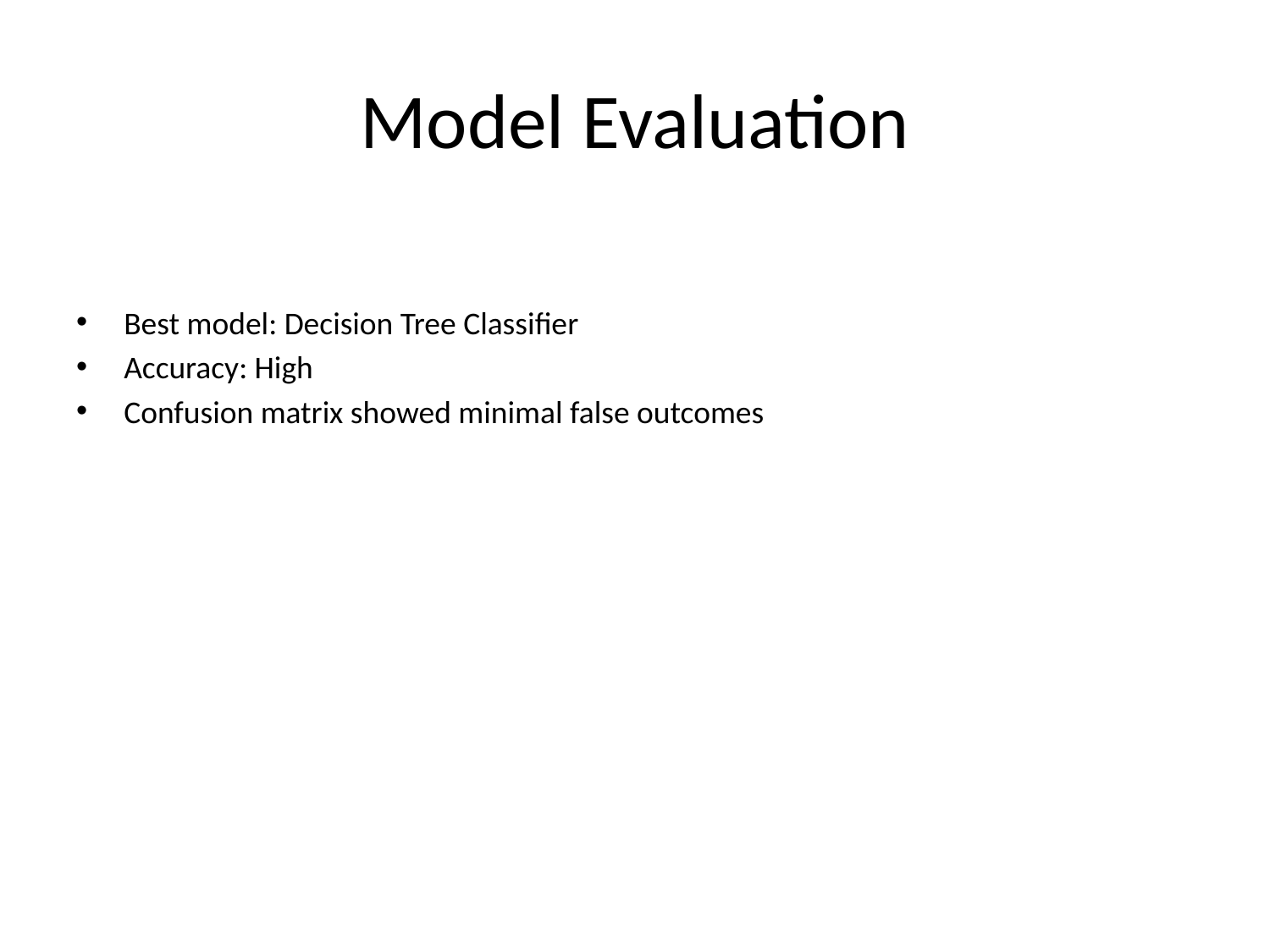

# Model Evaluation

Best model: Decision Tree Classifier
Accuracy: High
Confusion matrix showed minimal false outcomes